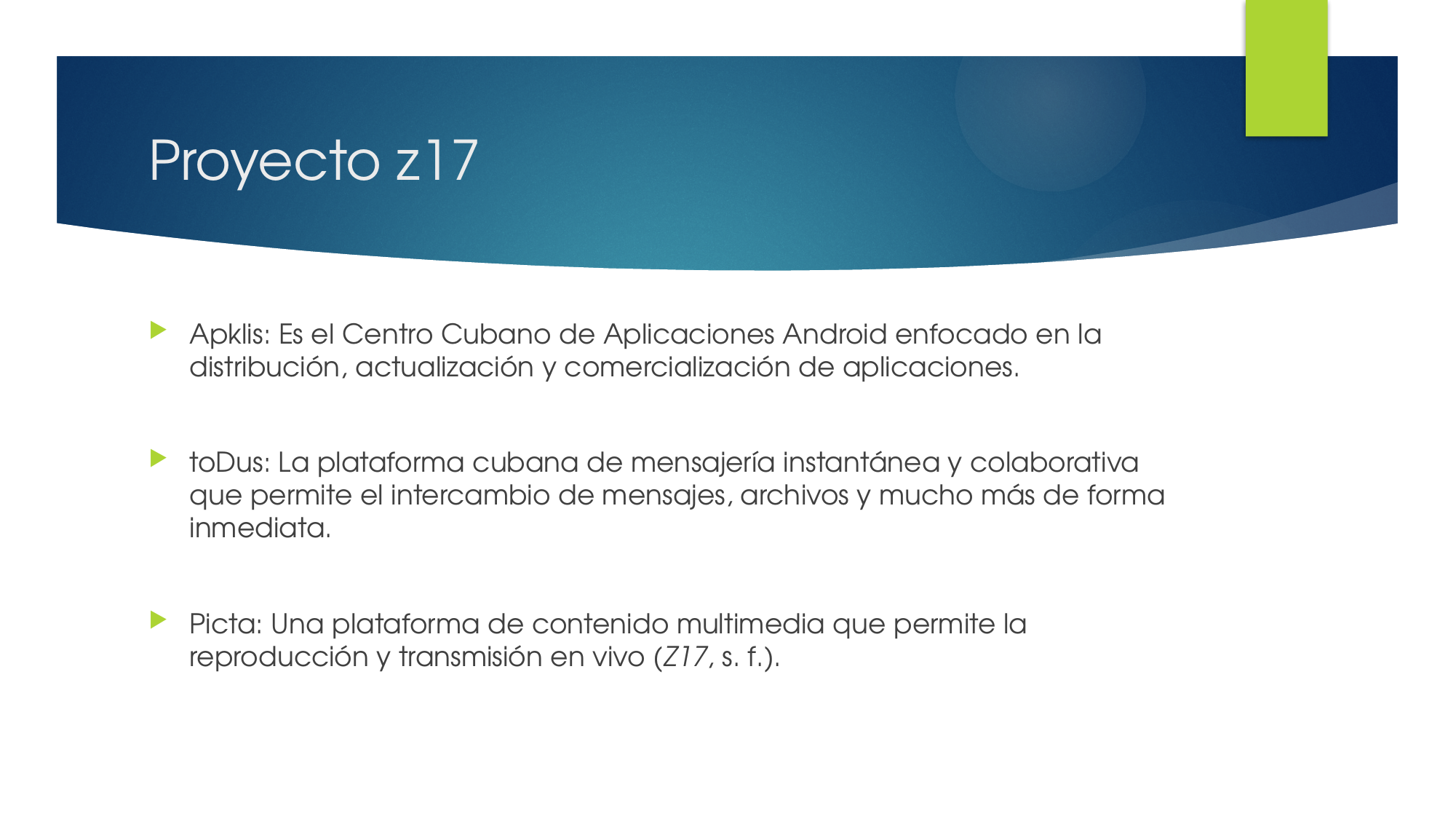

# Proyecto z17
Apklis: Es el Centro Cubano de Aplicaciones Android enfocado en la distribución, actualización y comercialización de aplicaciones.

toDus: La plataforma cubana de mensajería instantánea y colaborativa que permite el intercambio de mensajes, archivos y mucho más de forma inmediata.

Picta: Una plataforma de contenido multimedia que permite la reproducción y transmisión en vivo (Z17, s. f.).